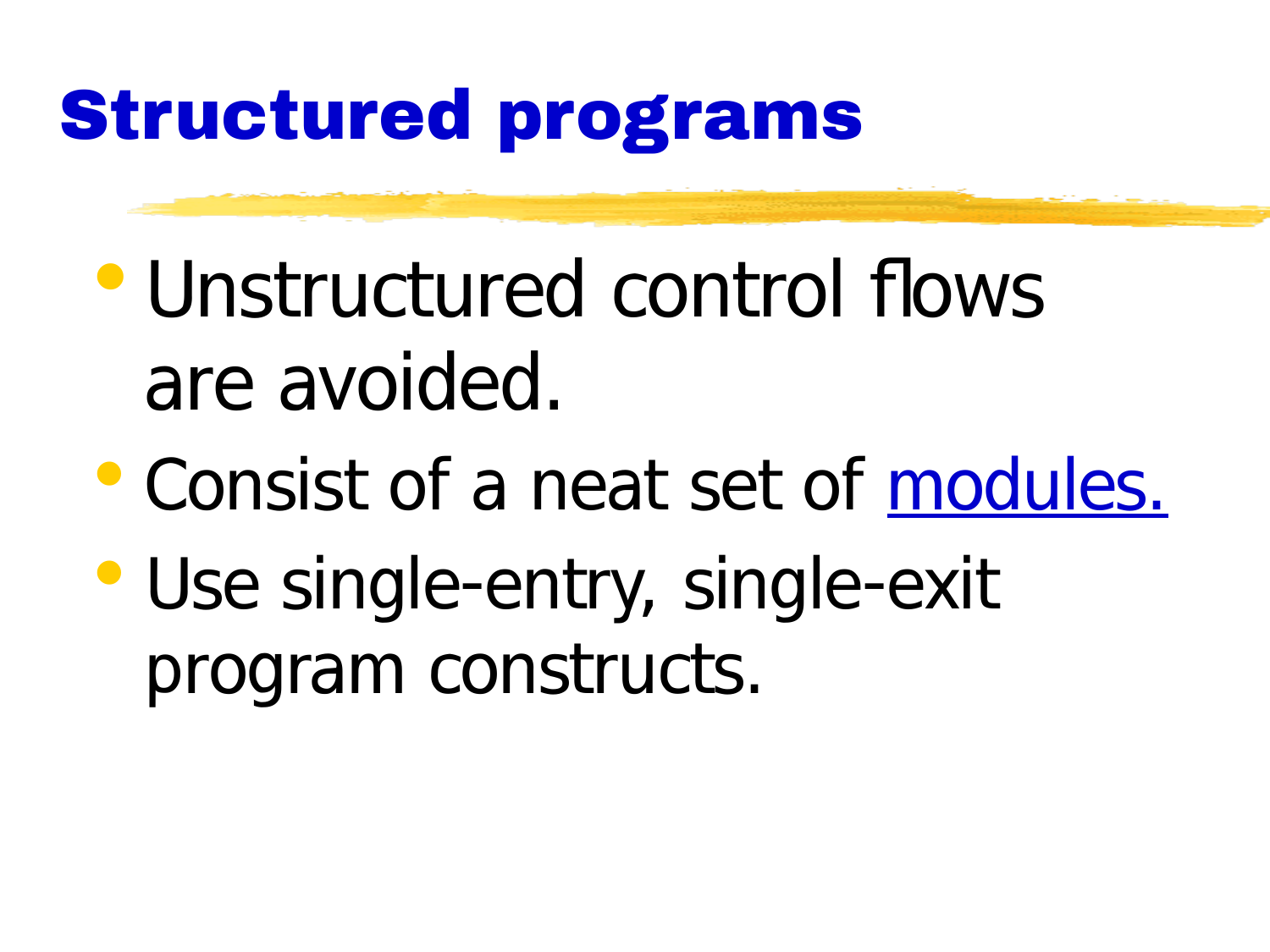

# Structured programs
Unstructured control flows are avoided.
Consist of a neat set of modules.
Use single-entry, single-exit program constructs.
36